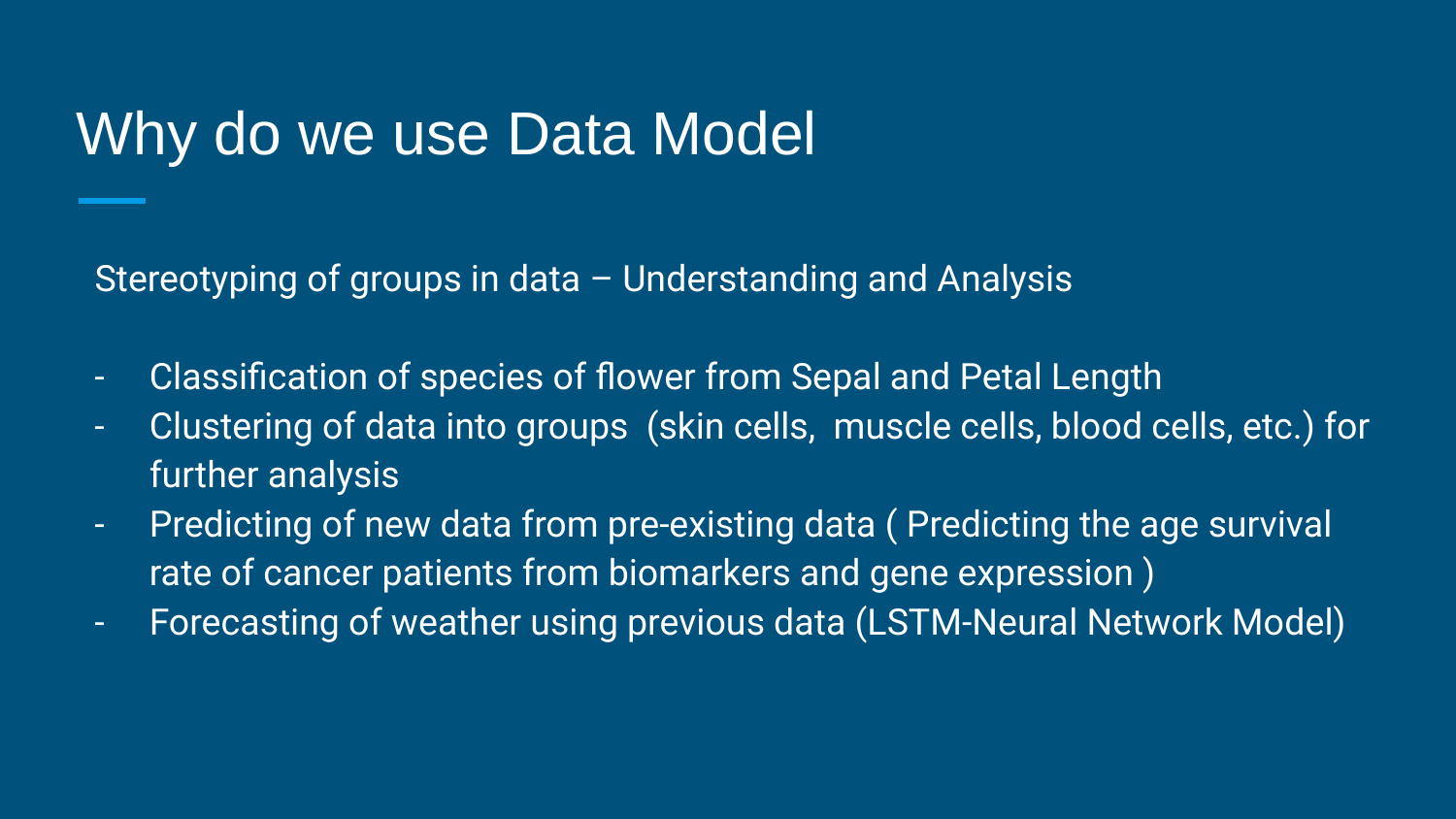

# Why do we use Data Model
Stereotyping of groups in data – Understanding and Analysis

Classification of species of flower from Sepal and Petal Length
Clustering of data into groups  (skin cells,  muscle cells, blood cells, etc.) for further analysis
Predicting of new data from pre-existing data ( Predicting the age survival rate of cancer patients from biomarkers and gene expression )
Forecasting of weather using previous data (LSTM-Neural Network Model)